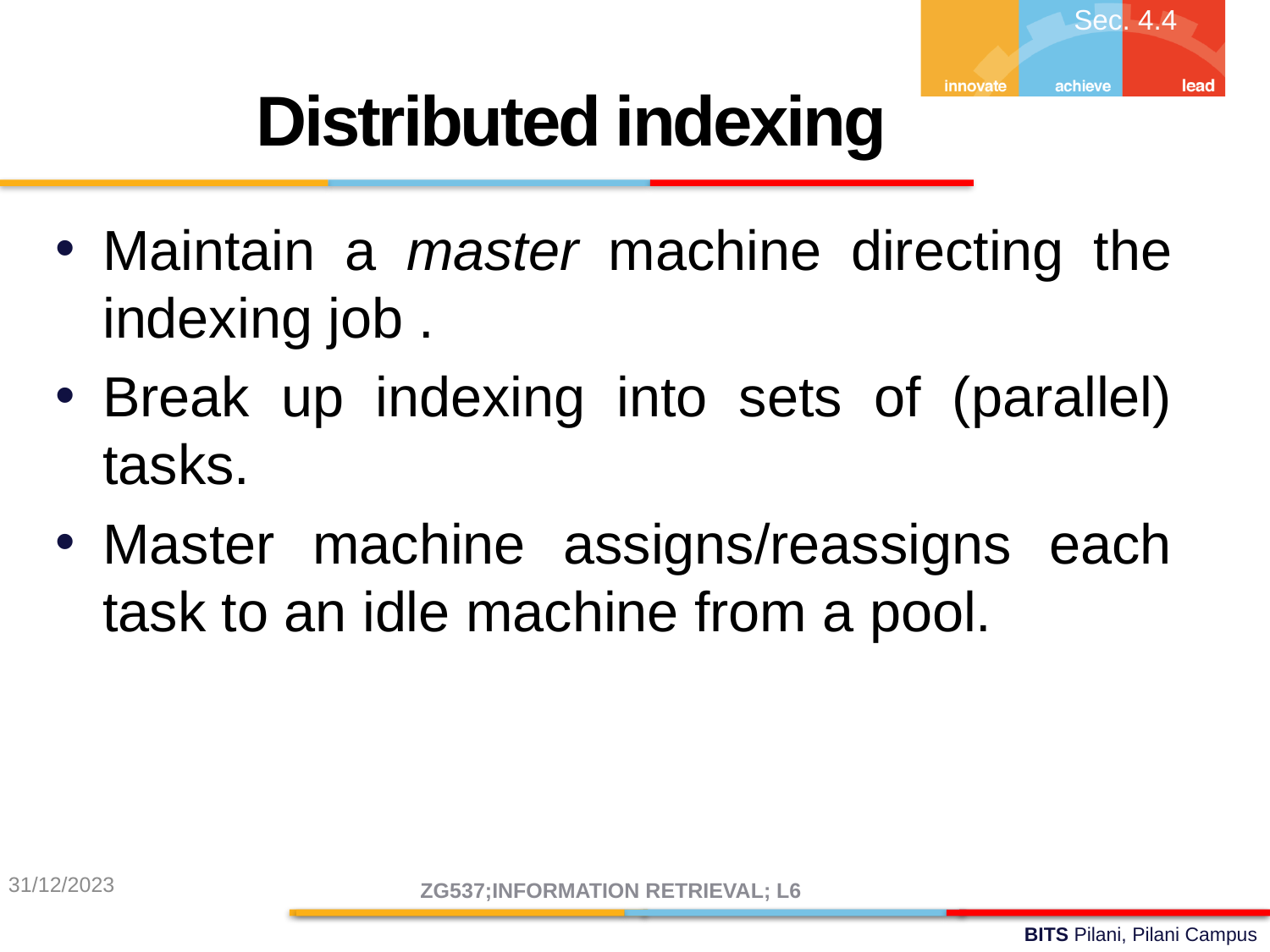

Sec. 4.4
Distributed indexing
Maintain a master machine directing the indexing job .
Break up indexing into sets of (parallel) tasks.
Master machine assigns/reassigns each task to an idle machine from a pool.
31/12/2023
ZG537;INFORMATION RETRIEVAL; L6